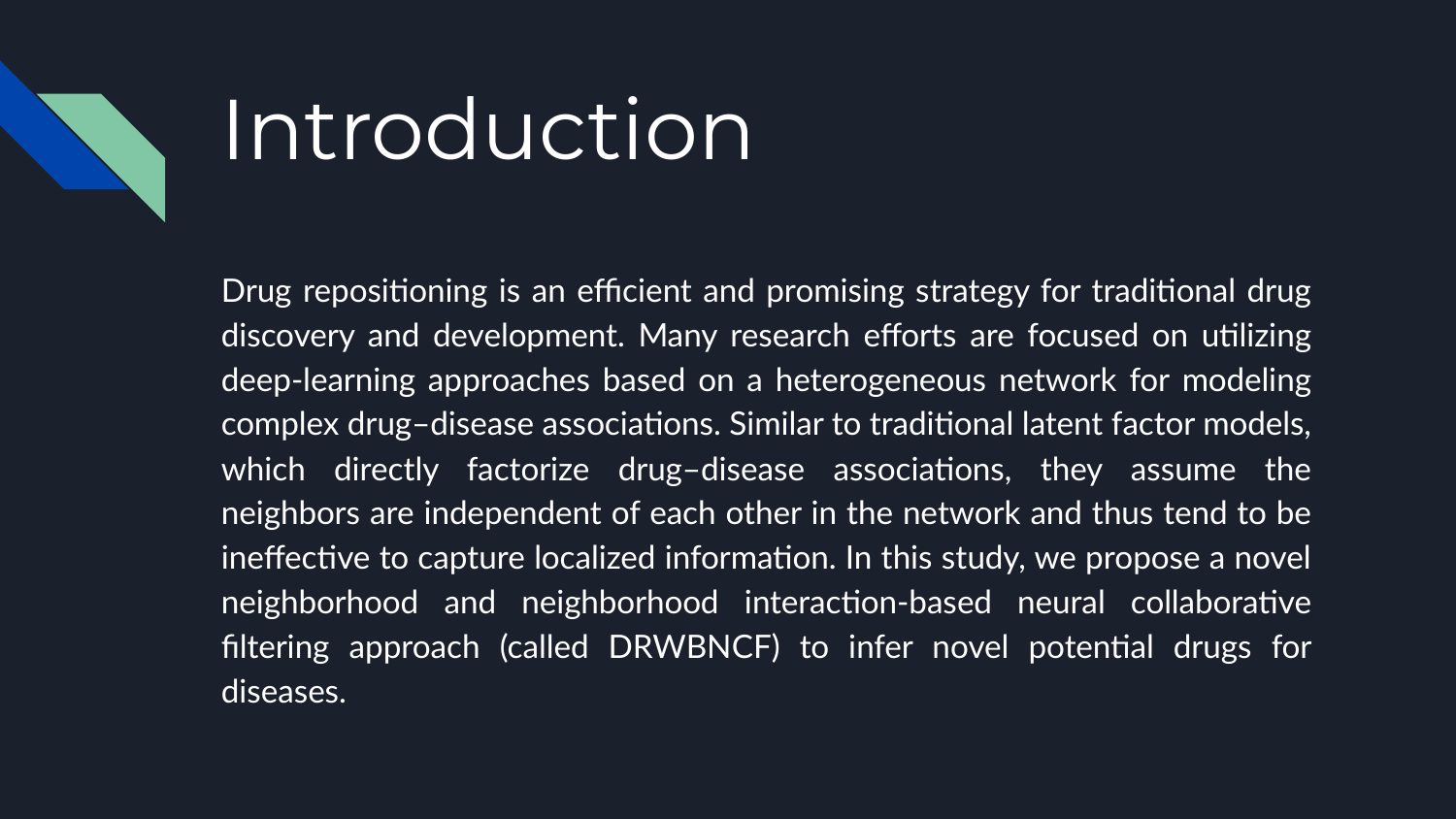

# Introduction
Drug repositioning is an efficient and promising strategy for traditional drug discovery and development. Many research efforts are focused on utilizing deep-learning approaches based on a heterogeneous network for modeling complex drug–disease associations. Similar to traditional latent factor models, which directly factorize drug–disease associations, they assume the neighbors are independent of each other in the network and thus tend to be ineffective to capture localized information. In this study, we propose a novel neighborhood and neighborhood interaction-based neural collaborative filtering approach (called DRWBNCF) to infer novel potential drugs for diseases.